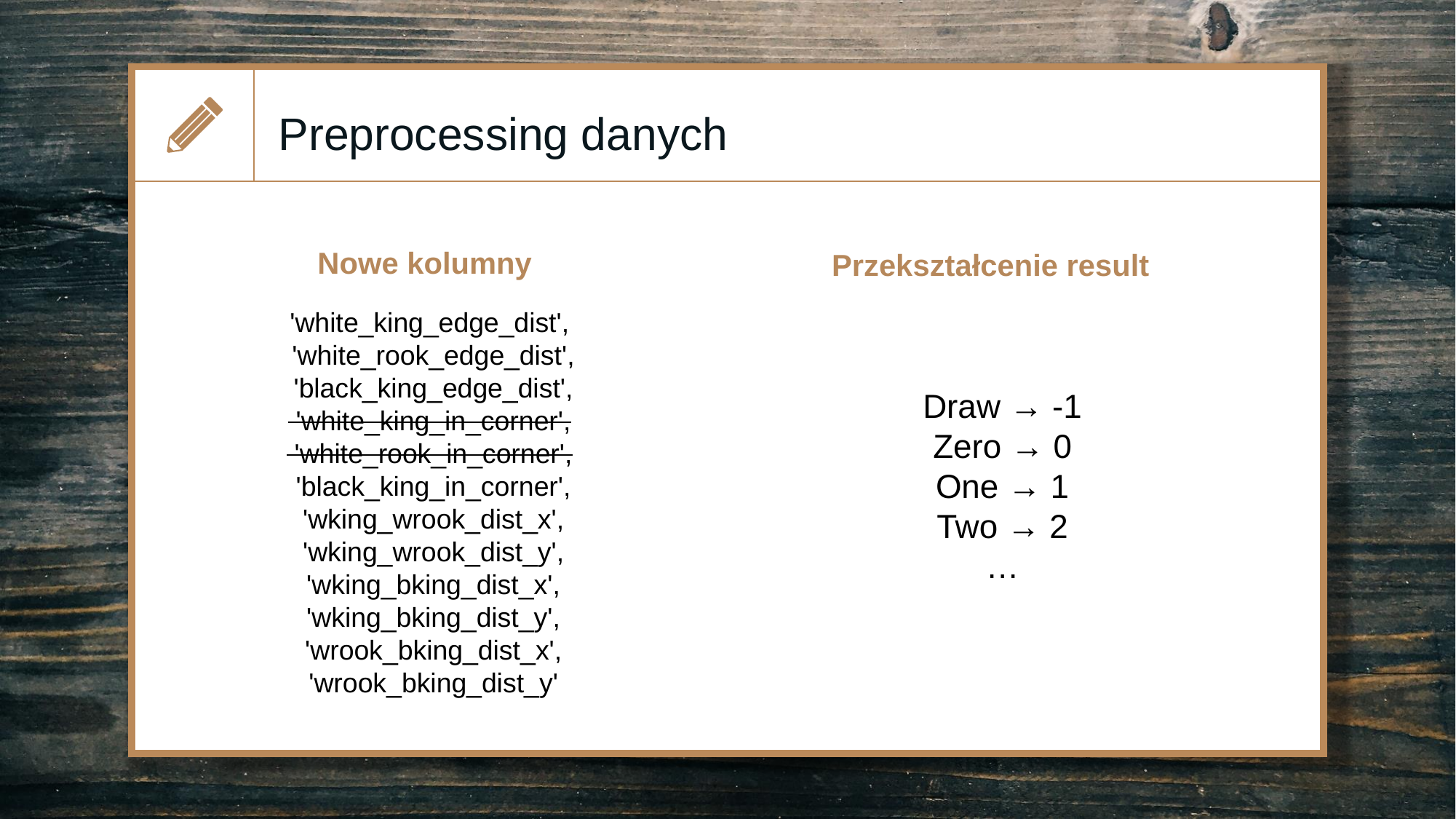

# Preprocessing danych

Przekształcenie result
Nowe kolumny

'white_king_edge_dist',
 'white_rook_edge_dist',
 'black_king_edge_dist',
 'white_king_in_corner',
 'white_rook_in_corner',
 'black_king_in_corner',
 'wking_wrook_dist_x',
 'wking_wrook_dist_y',
 'wking_bking_dist_x',
 'wking_bking_dist_y',
 'wrook_bking_dist_x',
 'wrook_bking_dist_y'
Draw → -1
Zero → 0
One → 1
Two → 2
…